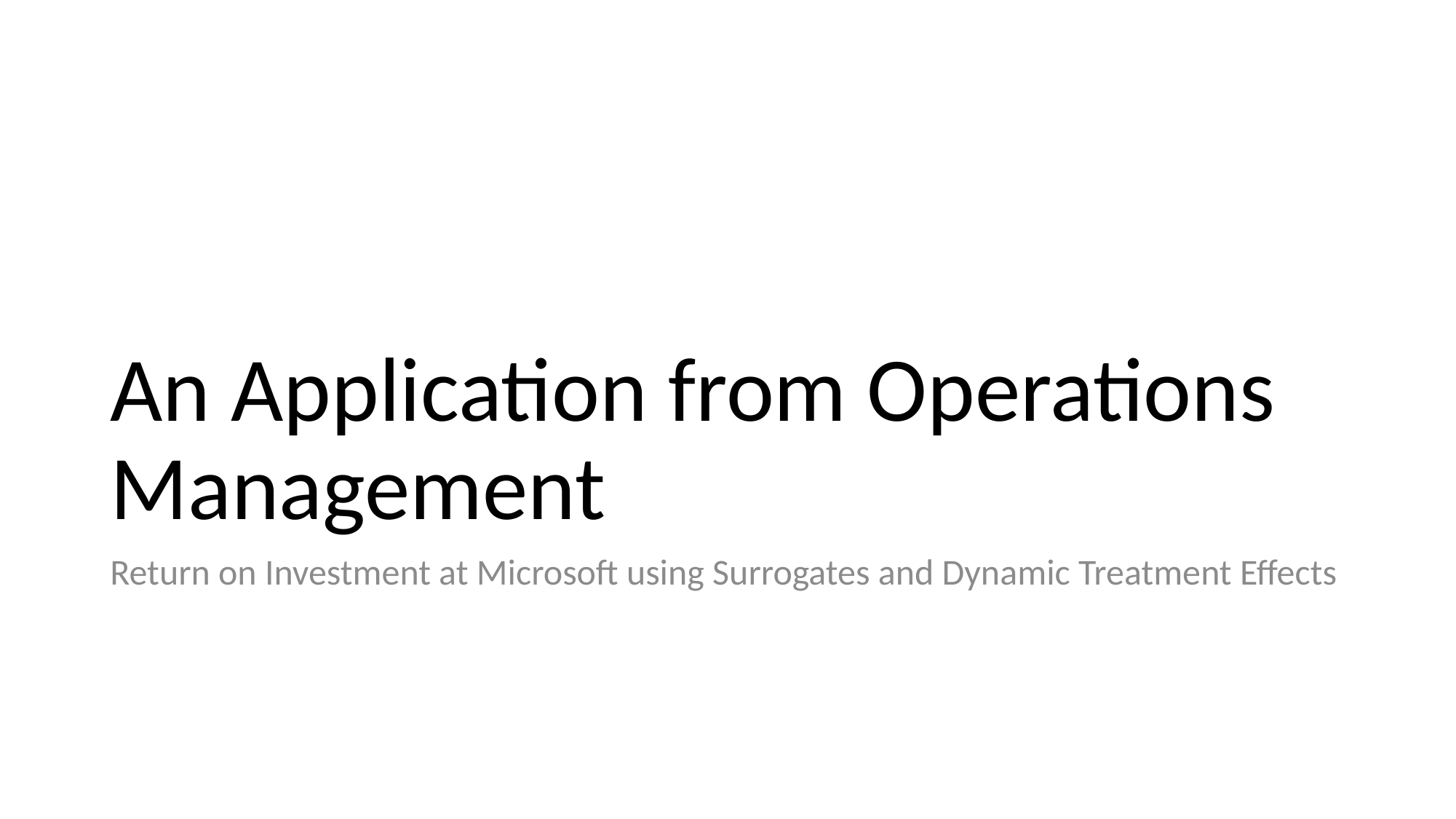

# An Application from Operations Management
Return on Investment at Microsoft using Surrogates and Dynamic Treatment Effects